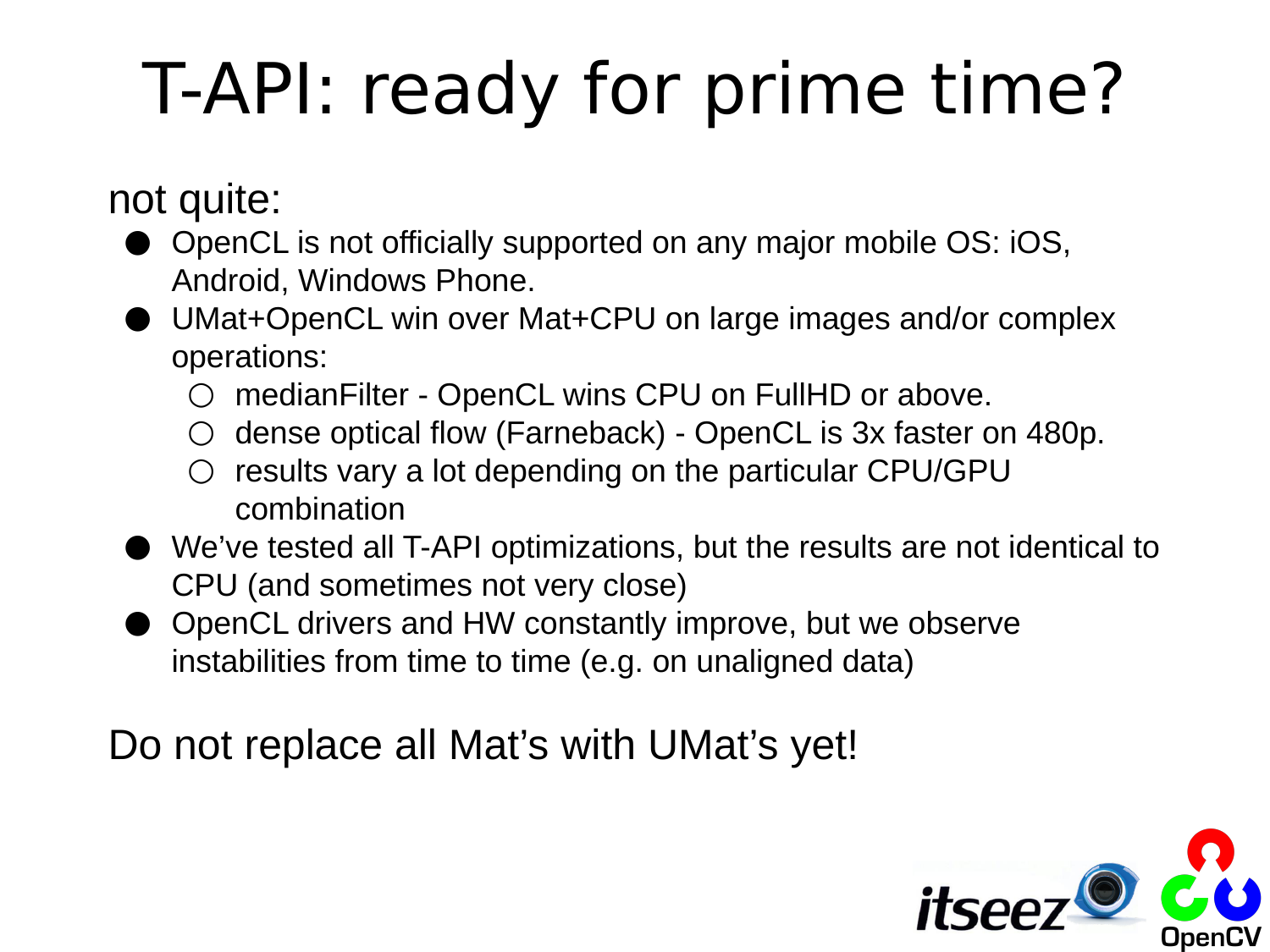

# T-API: ready for prime time?

not quite:
OpenCL is not officially supported on any major mobile OS: iOS, Android, Windows Phone.
UMat+OpenCL win over Mat+CPU on large images and/or complex operations:
medianFilter - OpenCL wins CPU on FullHD or above.
dense optical flow (Farneback) - OpenCL is 3x faster on 480p.
results vary a lot depending on the particular CPU/GPU combination
We’ve tested all T-API optimizations, but the results are not identical to CPU (and sometimes not very close)
OpenCL drivers and HW constantly improve, but we observe instabilities from time to time (e.g. on unaligned data)

Do not replace all Mat’s with UMat’s yet!